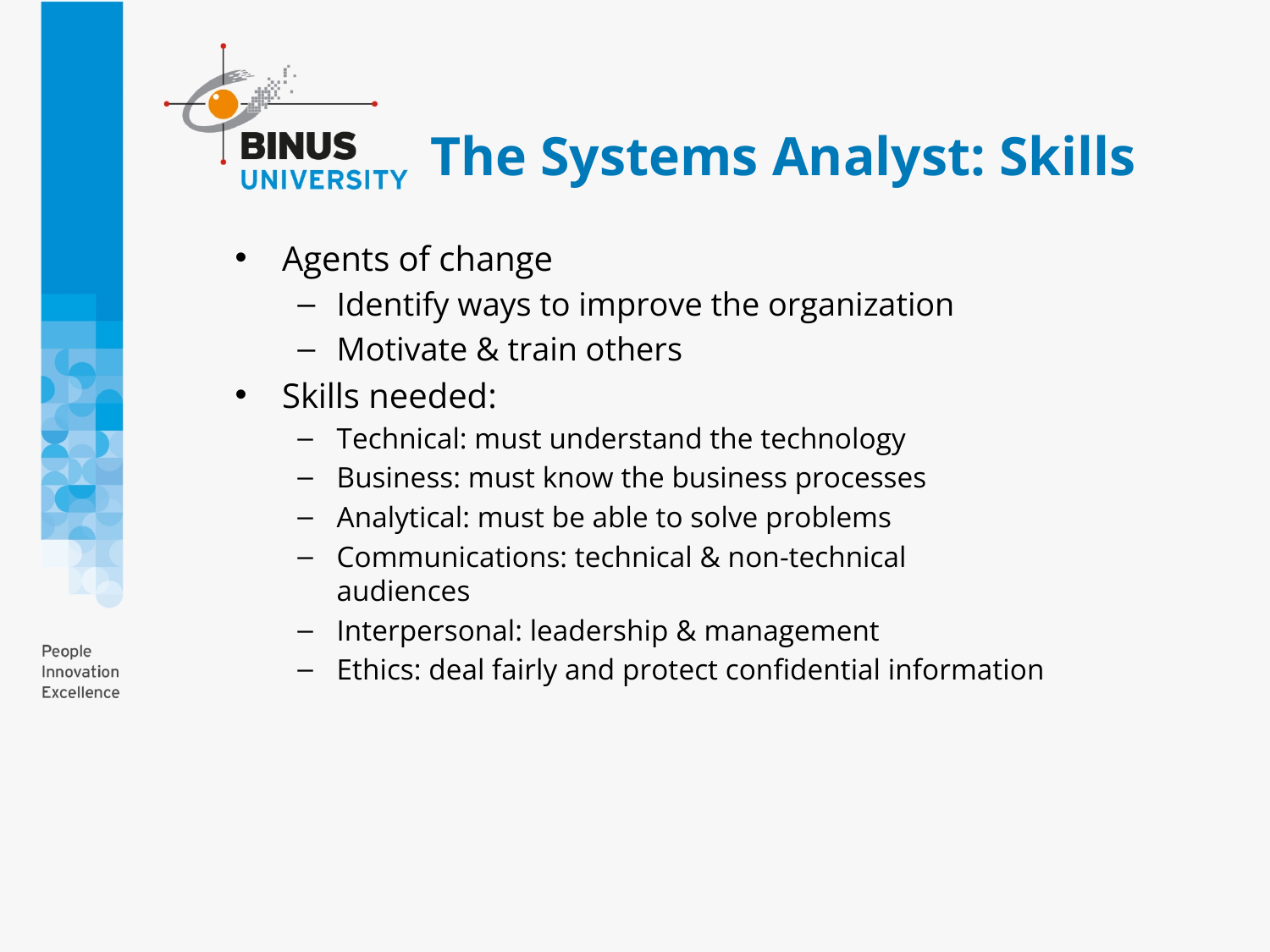

# The Systems Analyst: Skills
Agents of change
Identify ways to improve the organization
Motivate & train others
Skills needed:
Technical: must understand the technology
Business: must know the business processes
Analytical: must be able to solve problems
Communications: technical & non-technical audiences
Interpersonal: leadership & management
Ethics: deal fairly and protect confidential information